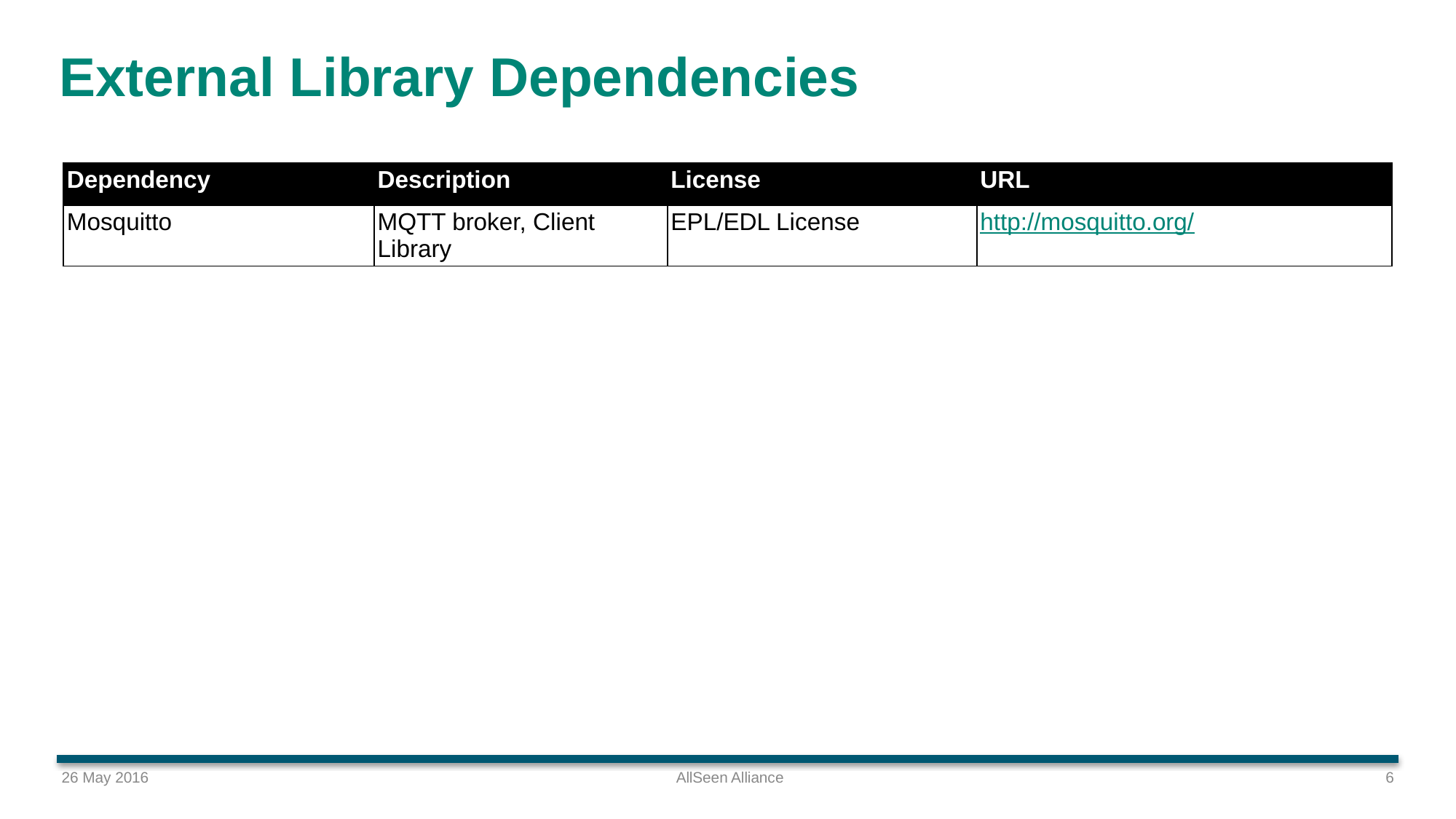

# External Library Dependencies

| Dependency | Description | License | URL |
| --- | --- | --- | --- |
| Mosquitto | MQTT broker, Client Library | EPL/EDL License | http://mosquitto.org/ |